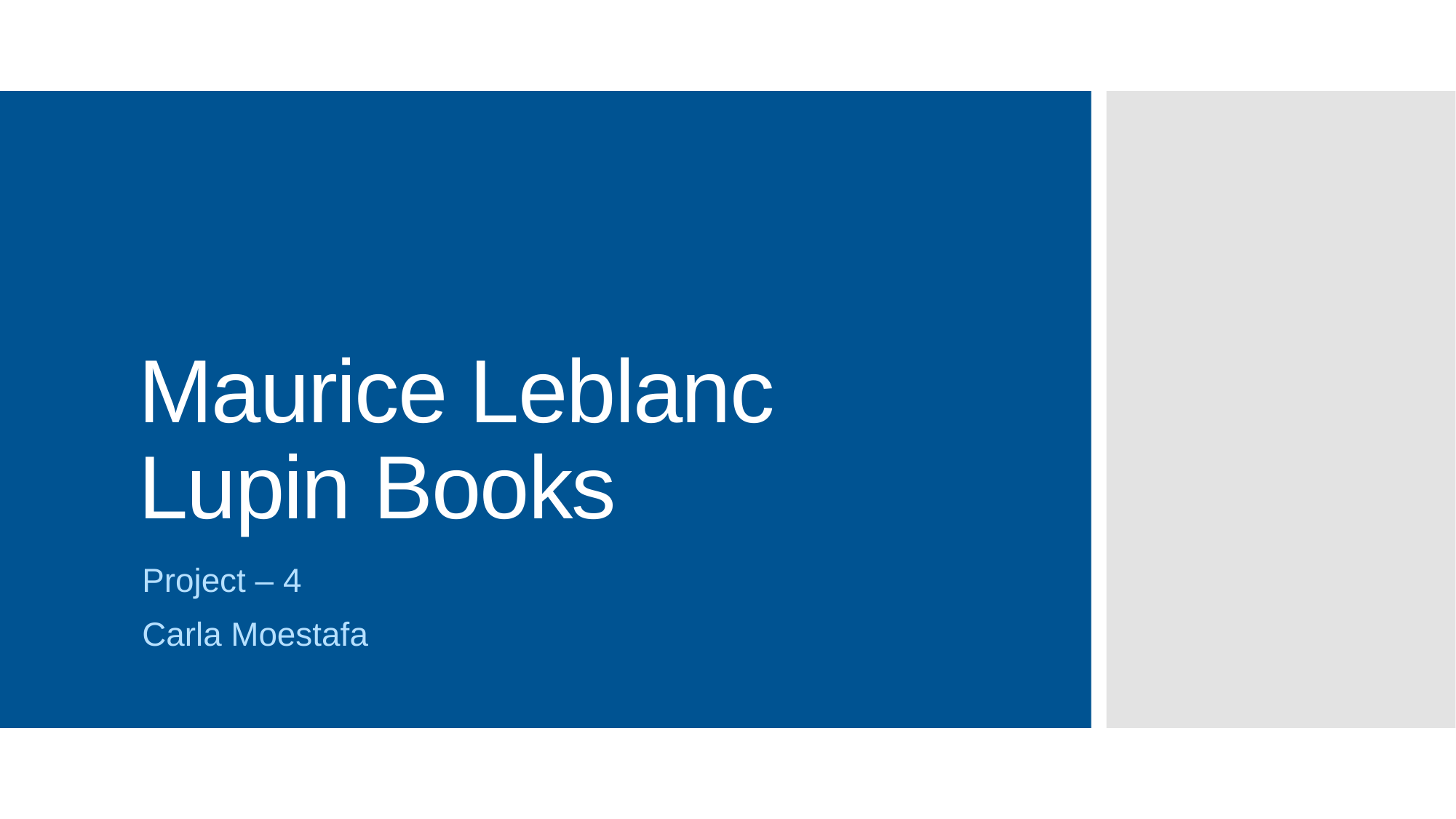

# Maurice Leblanc Lupin Books
Project – 4
Carla Moestafa